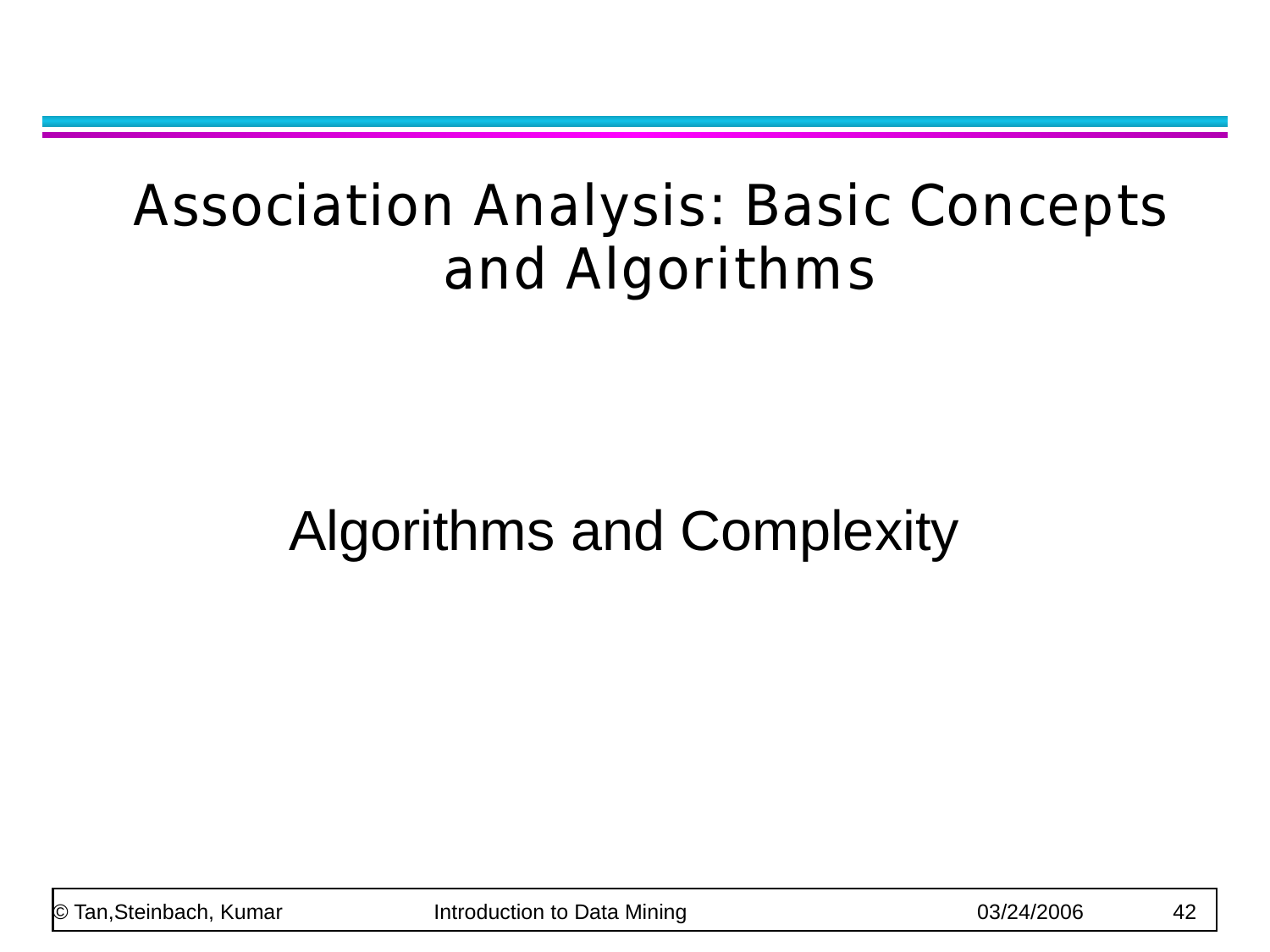

# Association Analysis: Basic Concepts and Algorithms
Algorithms and Complexity

© Tan,Steinbach, Kumar 	    	Introduction to Data Mining        		      03/24/2006               42